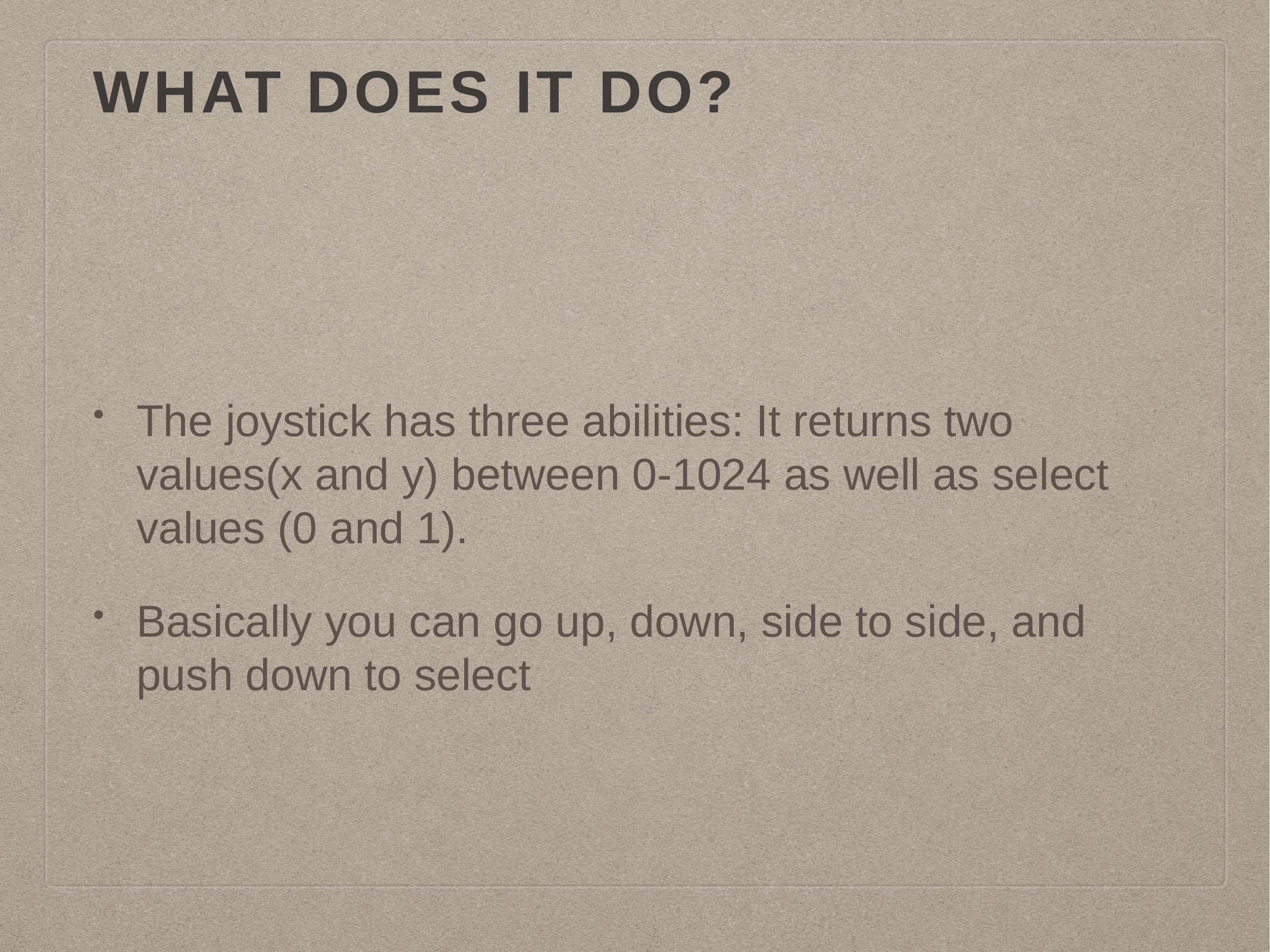

# What does it do?
The joystick has three abilities: It returns two values(x and y) between 0-1024 as well as select values (0 and 1).
Basically you can go up, down, side to side, and push down to select